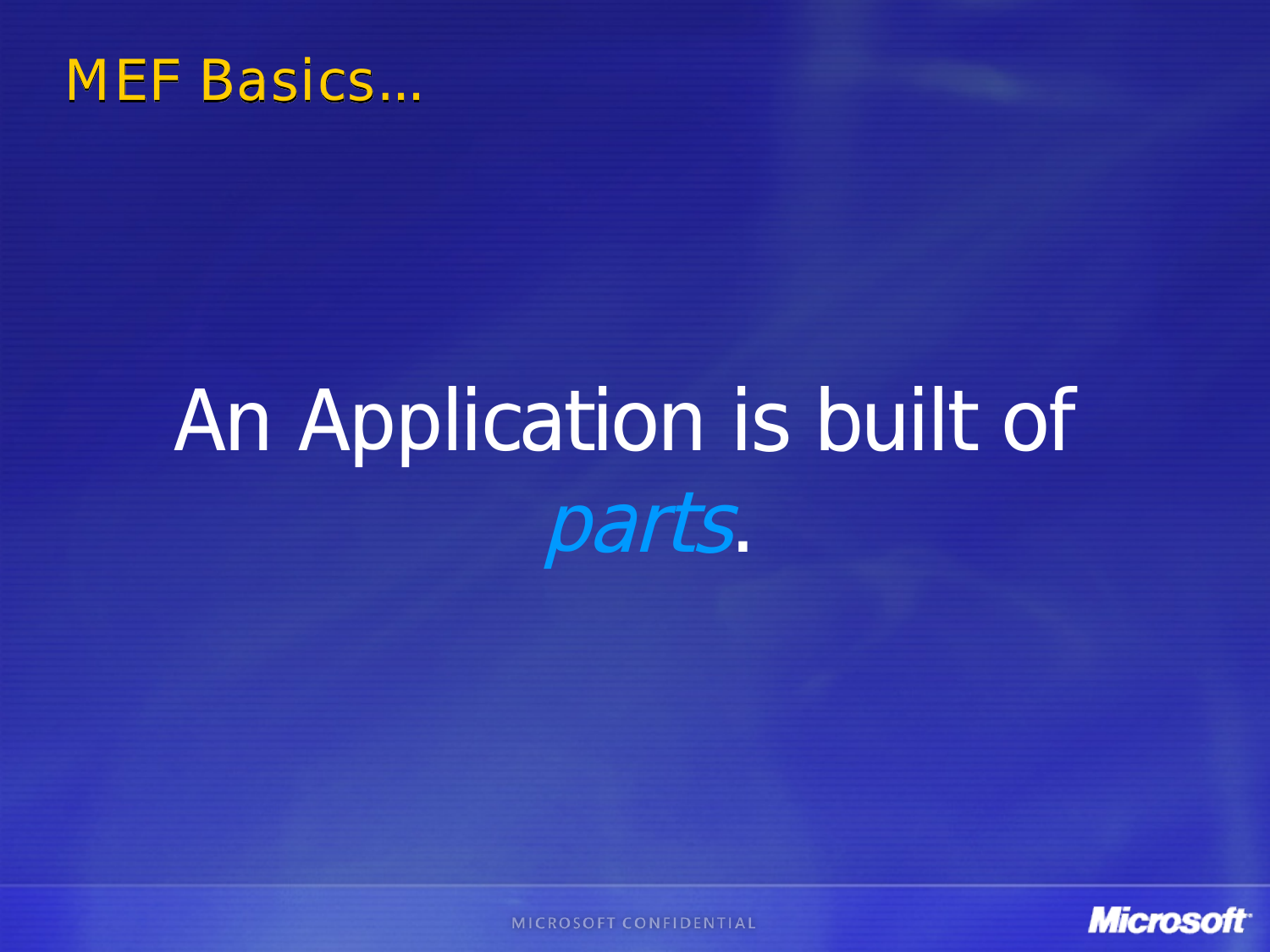

# MEF Basics…
An Application is built of parts.